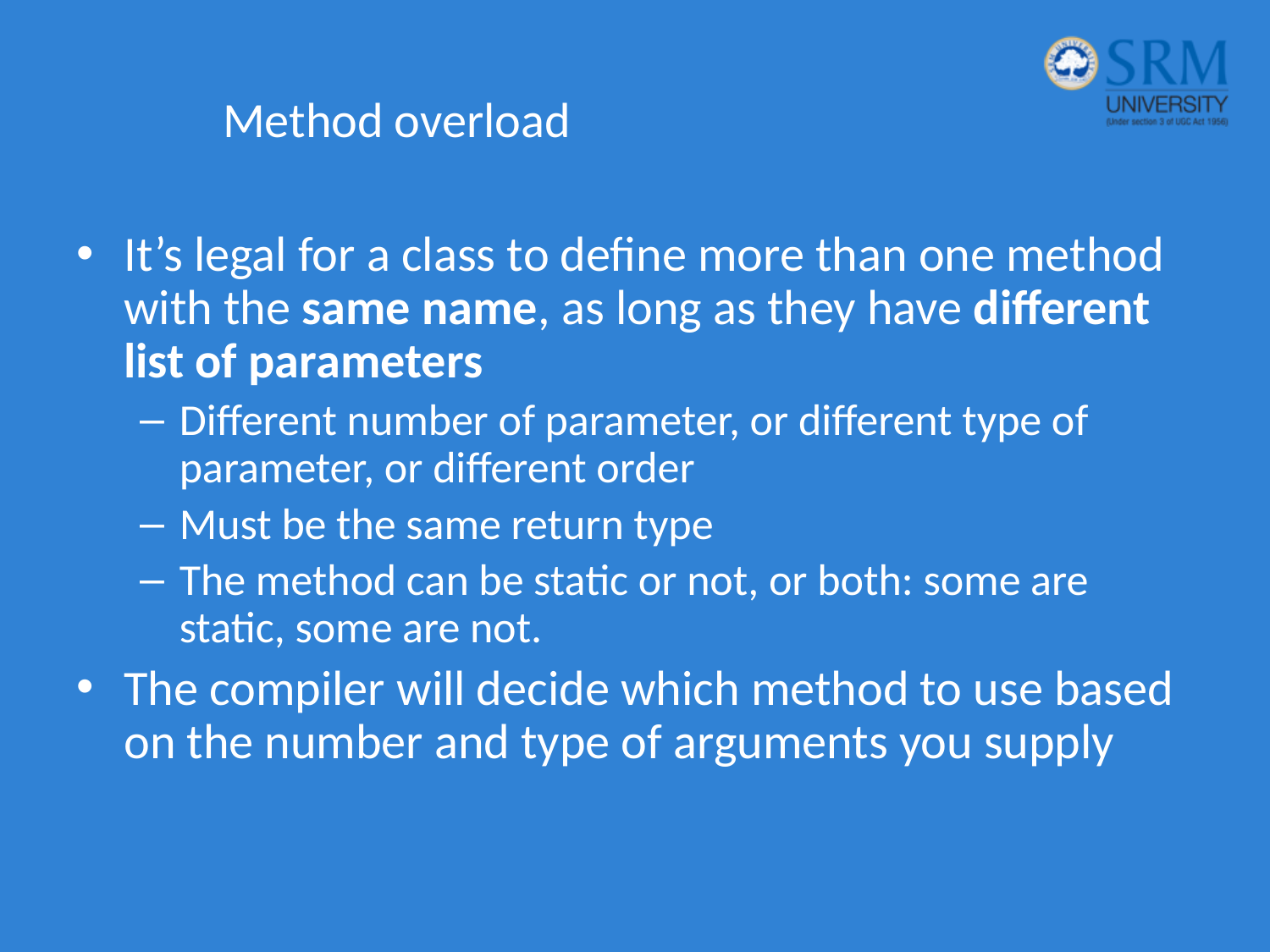

# Method overload
It’s legal for a class to define more than one method with the same name, as long as they have different list of parameters
Different number of parameter, or different type of parameter, or different order
Must be the same return type
The method can be static or not, or both: some are static, some are not.
The compiler will decide which method to use based on the number and type of arguments you supply